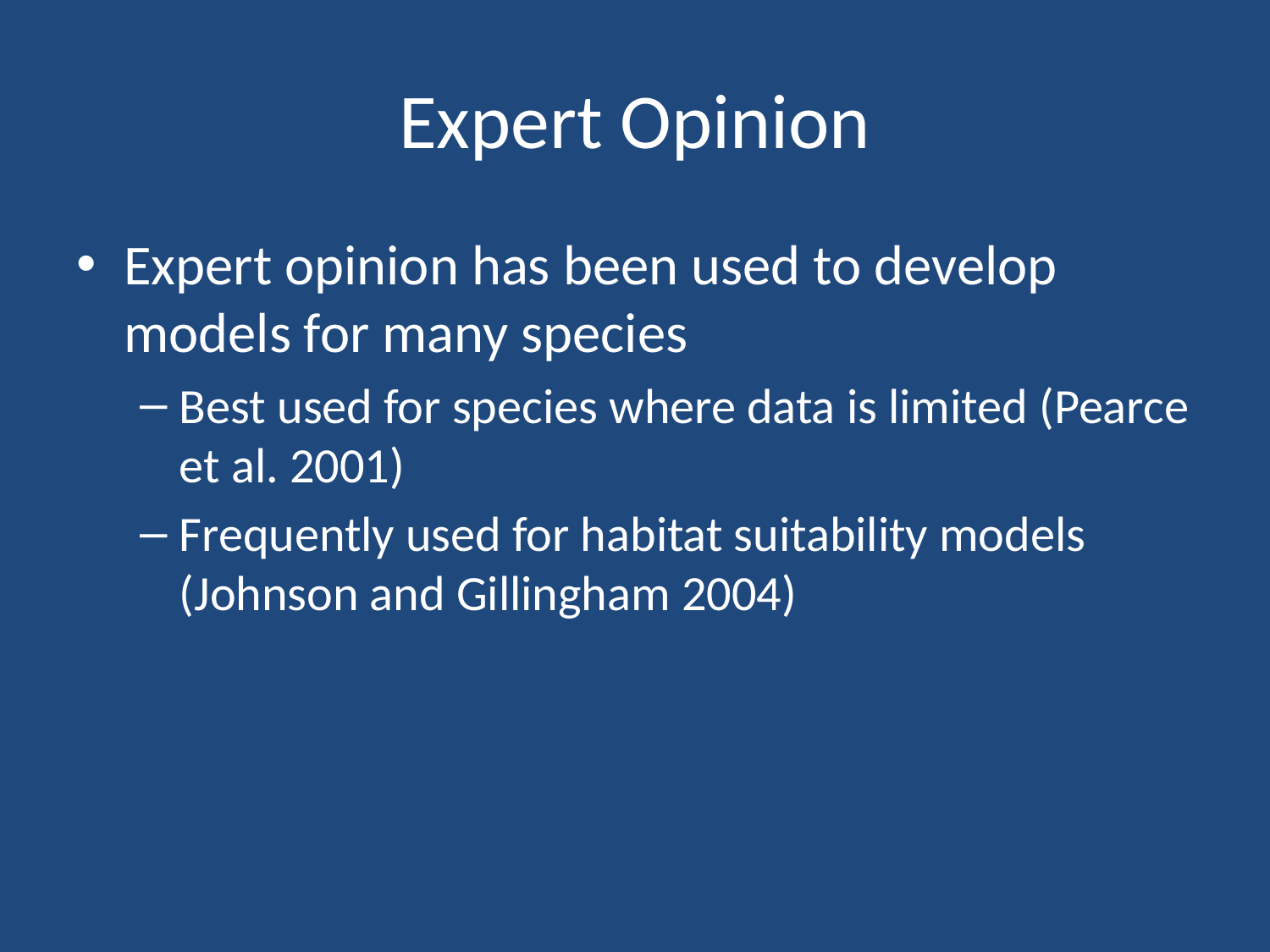

# Expert Opinion
Expert opinion has been used to develop models for many species
Best used for species where data is limited (Pearce et al. 2001)
Frequently used for habitat suitability models (Johnson and Gillingham 2004)